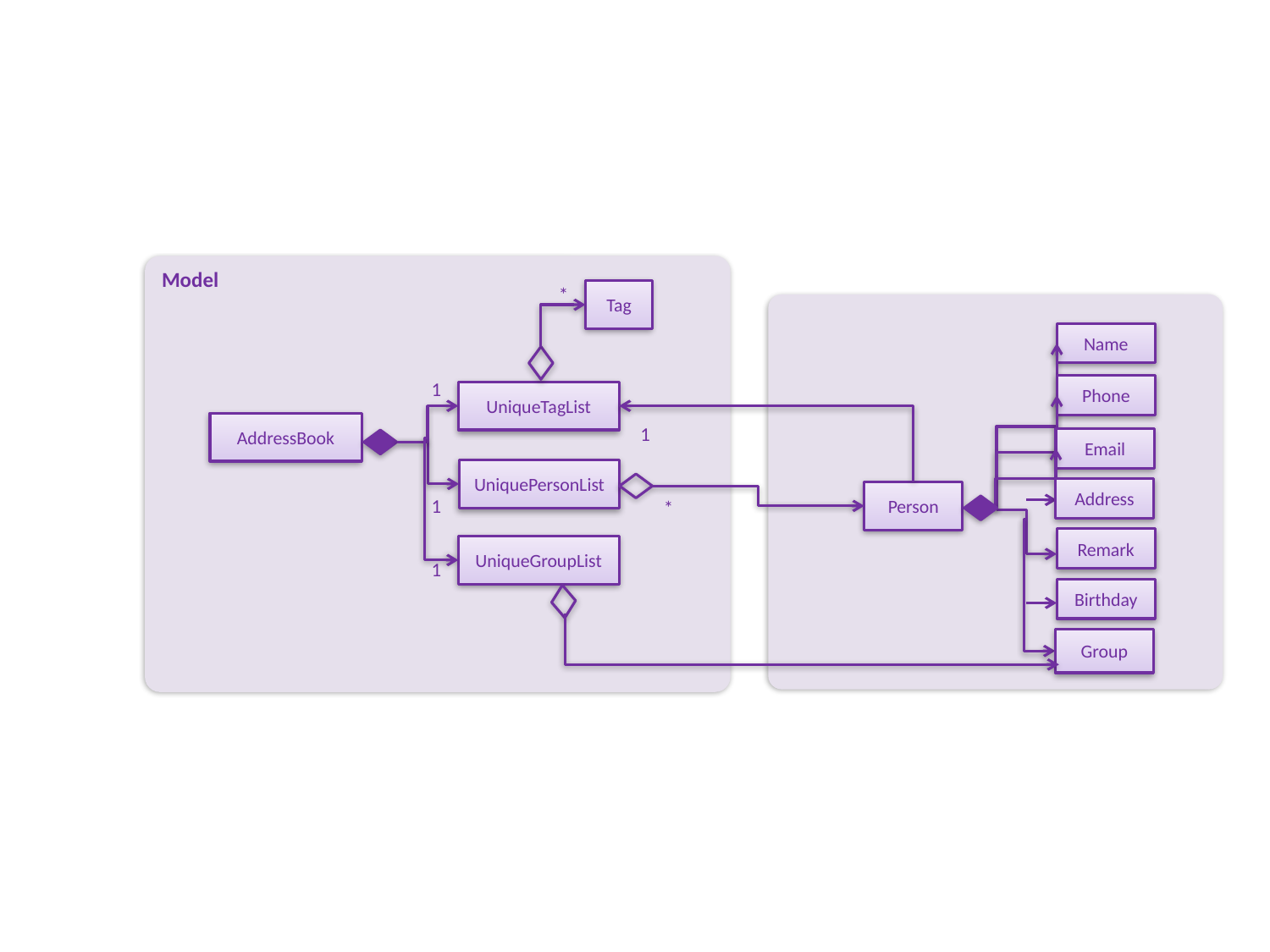

Model
Tag
*

Name

Phone
1
UniqueTagList
AddressBook
1
Email

UniquePersonList

Address
Person
1
*

Remark
UniqueGroupList
1
Birthday

Group